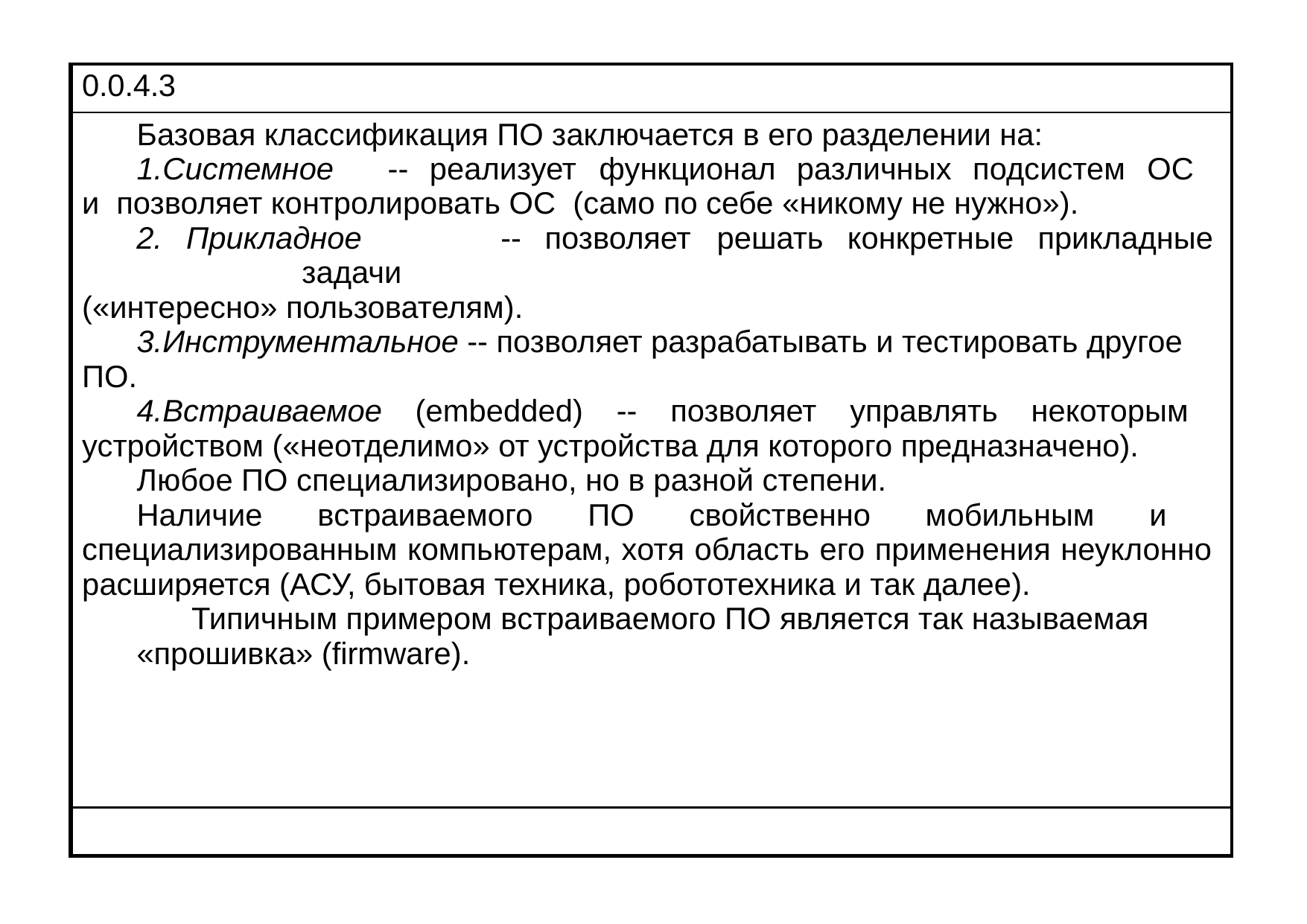

| 0.0.4.3 |
| --- |
| Базовая классификация ПО заключается в его разделении на: Системное -- реализует функционал различных подсистем ОС и позволяет контролировать ОС (само по себе «никому не нужно»). Прикладное -- позволяет решать конкретные прикладные задачи («интересно» пользователям). Инструментальное -- позволяет разрабатывать и тестировать другое ПО. Встраиваемое (embedded) -- позволяет управлять некоторым устройством («неотделимо» от устройства для которого предназначено). Любое ПО специализировано, но в разной степени. Наличие встраиваемого ПО свойственно мобильным и специализированным компьютерам, хотя область его применения неуклонно расширяется (АСУ, бытовая техника, робототехника и так далее). Типичным примером встраиваемого ПО является так называемая «прошивка» (firmware). |
|  |